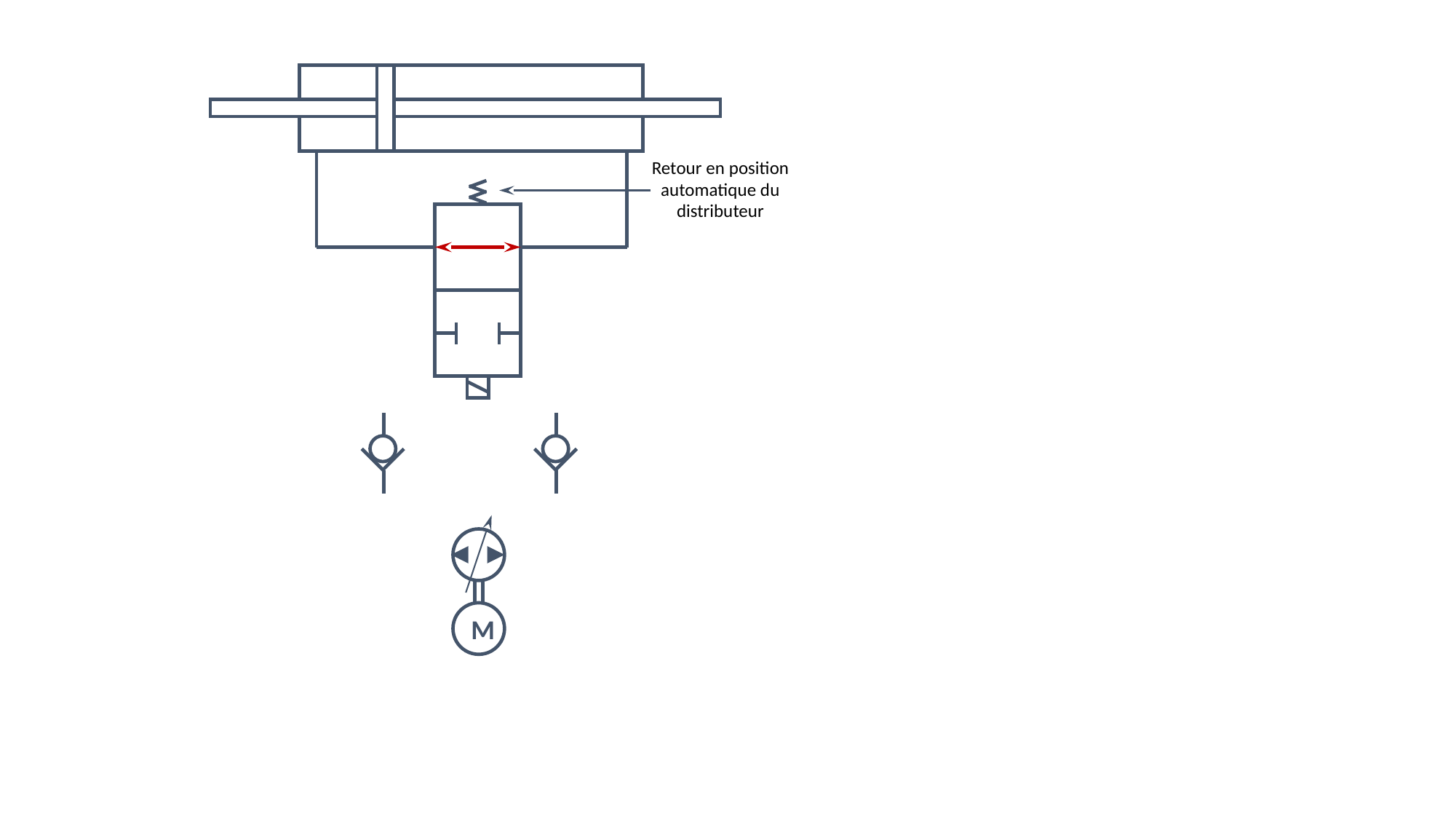

Retour en position automatique du distributeur

M